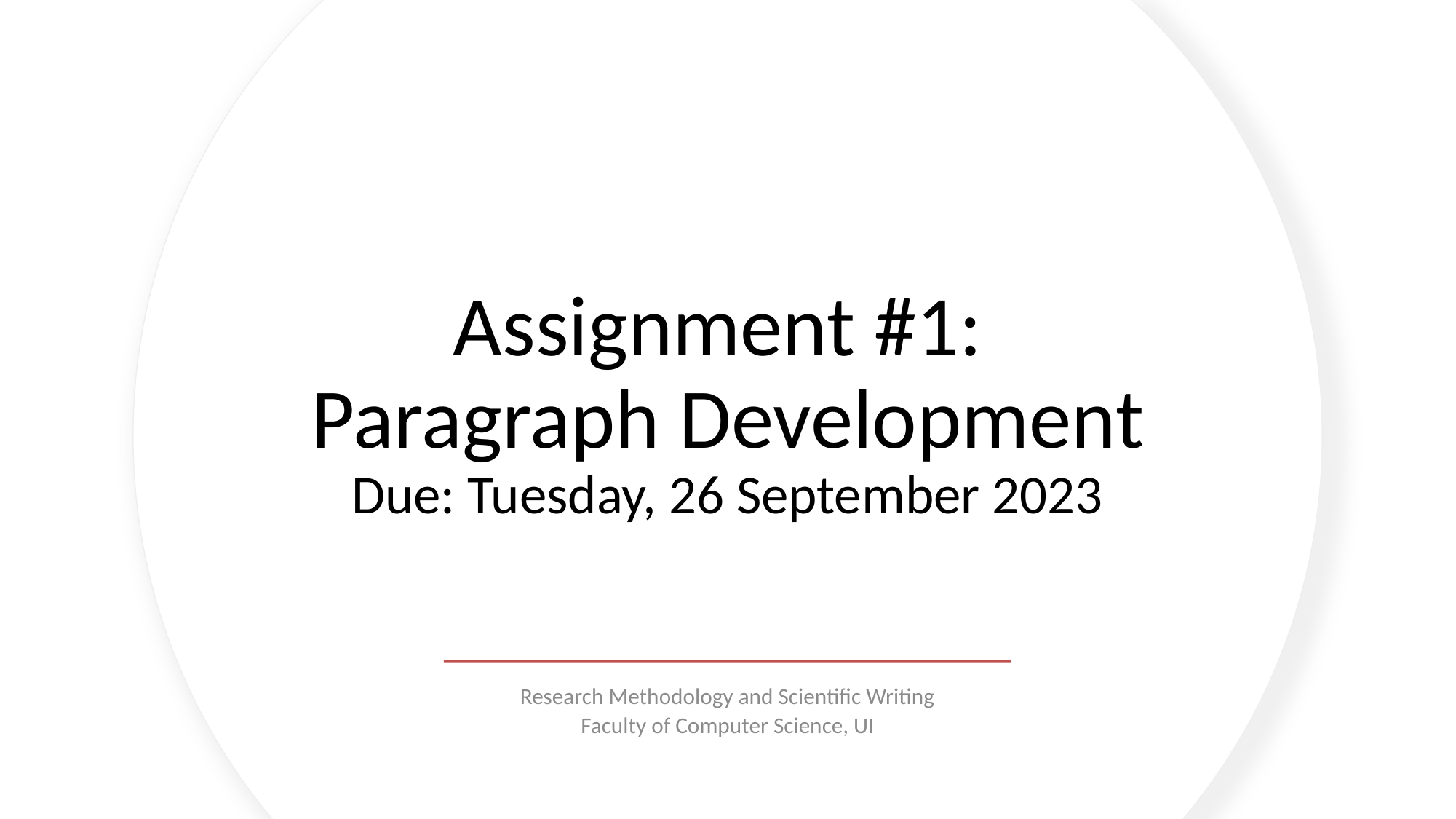

# Assignment #1: Paragraph Development Due: Tuesday, 26 September 2023

Research Methodology and Scientific Writing
Faculty of Computer Science, UI